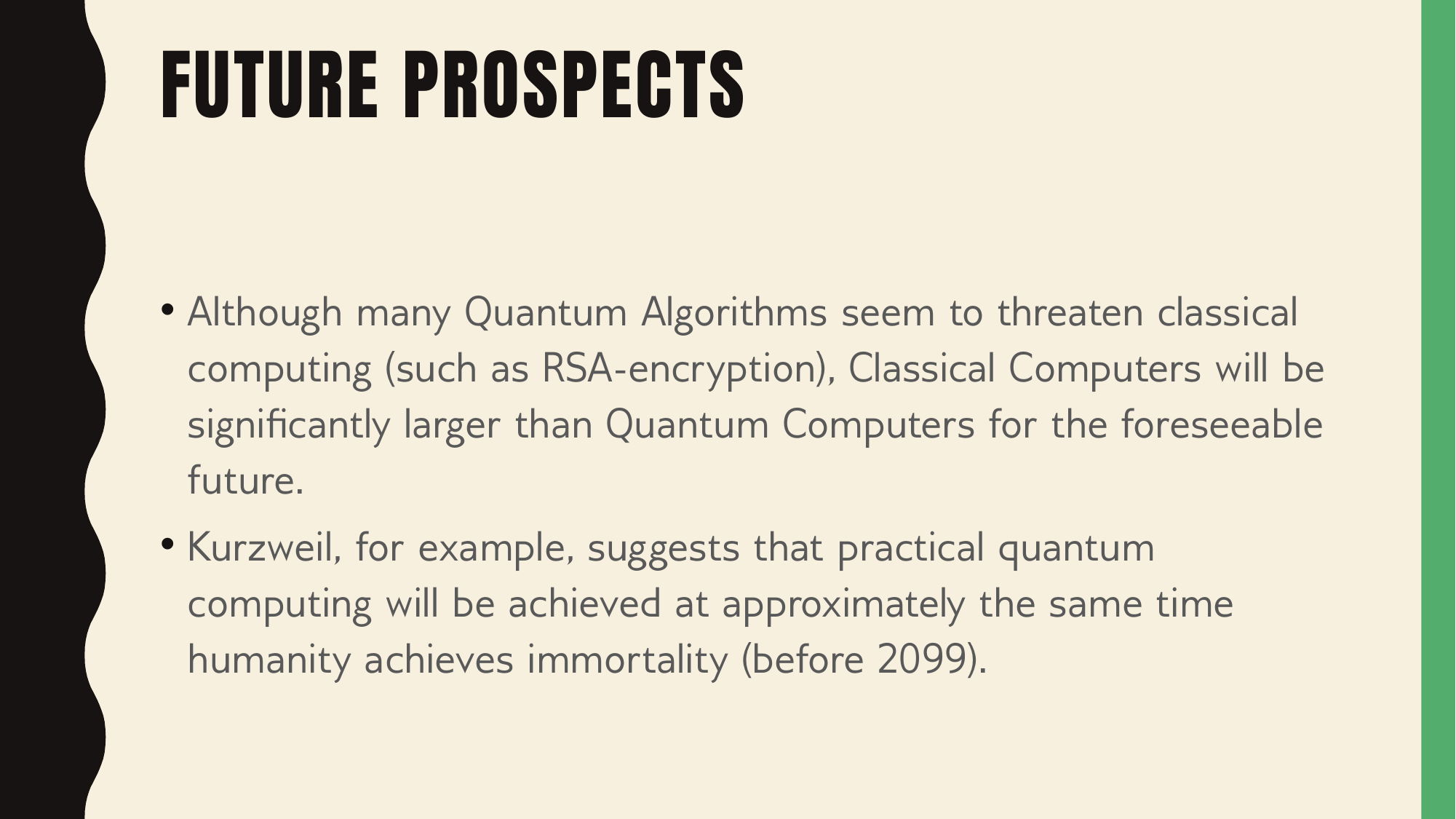

# Future Prospects
Although many Quantum Algorithms seem to threaten classical computing (such as RSA-encryption), Classical Computers will be significantly larger than Quantum Computers for the foreseeable future.
Kurzweil, for example, suggests that practical quantum computing will be achieved at approximately the same time humanity achieves immortality (before 2099).